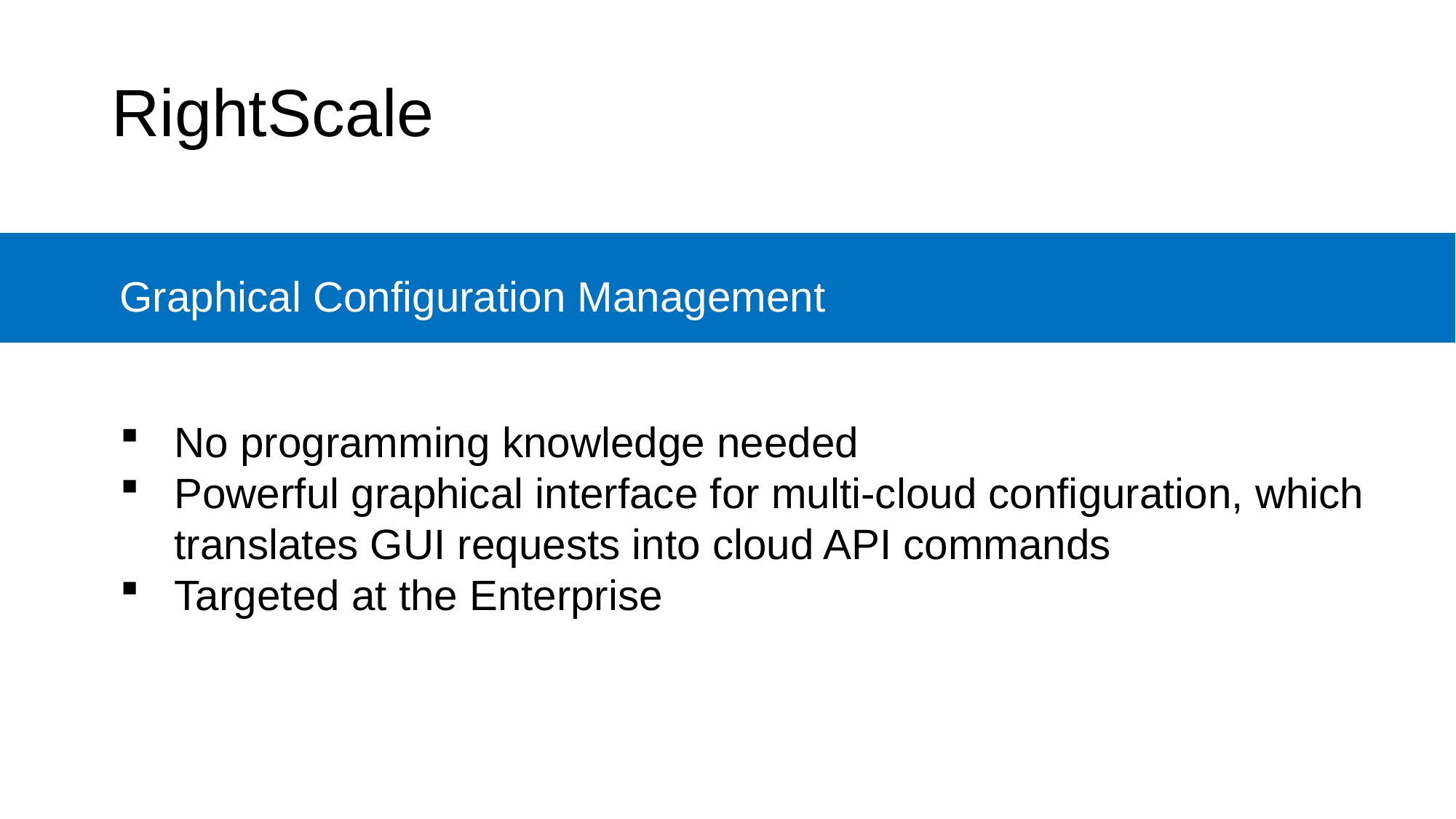

RightScale
	Graphical Configuration Management

No programming knowledge needed
Powerful graphical interface for multi-cloud configuration, which translates GUI requests into cloud API commands
Targeted at the Enterprise